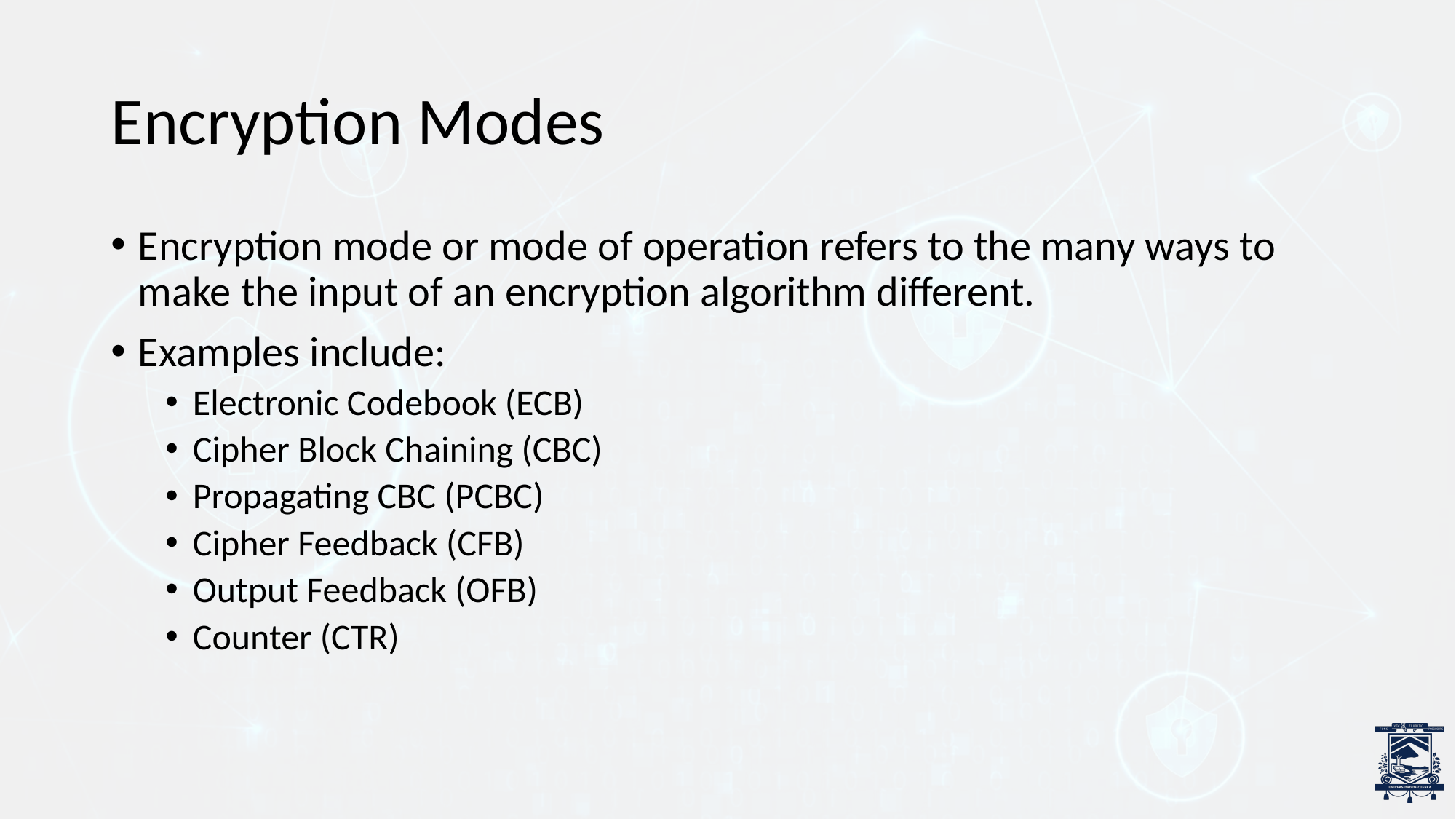

# Encryption Modes
Encryption mode or mode of operation refers to the many ways to make the input of an encryption algorithm different.
Examples include:
Electronic Codebook (ECB)
Cipher Block Chaining (CBC)
Propagating CBC (PCBC)
Cipher Feedback (CFB)
Output Feedback (OFB)
Counter (CTR)